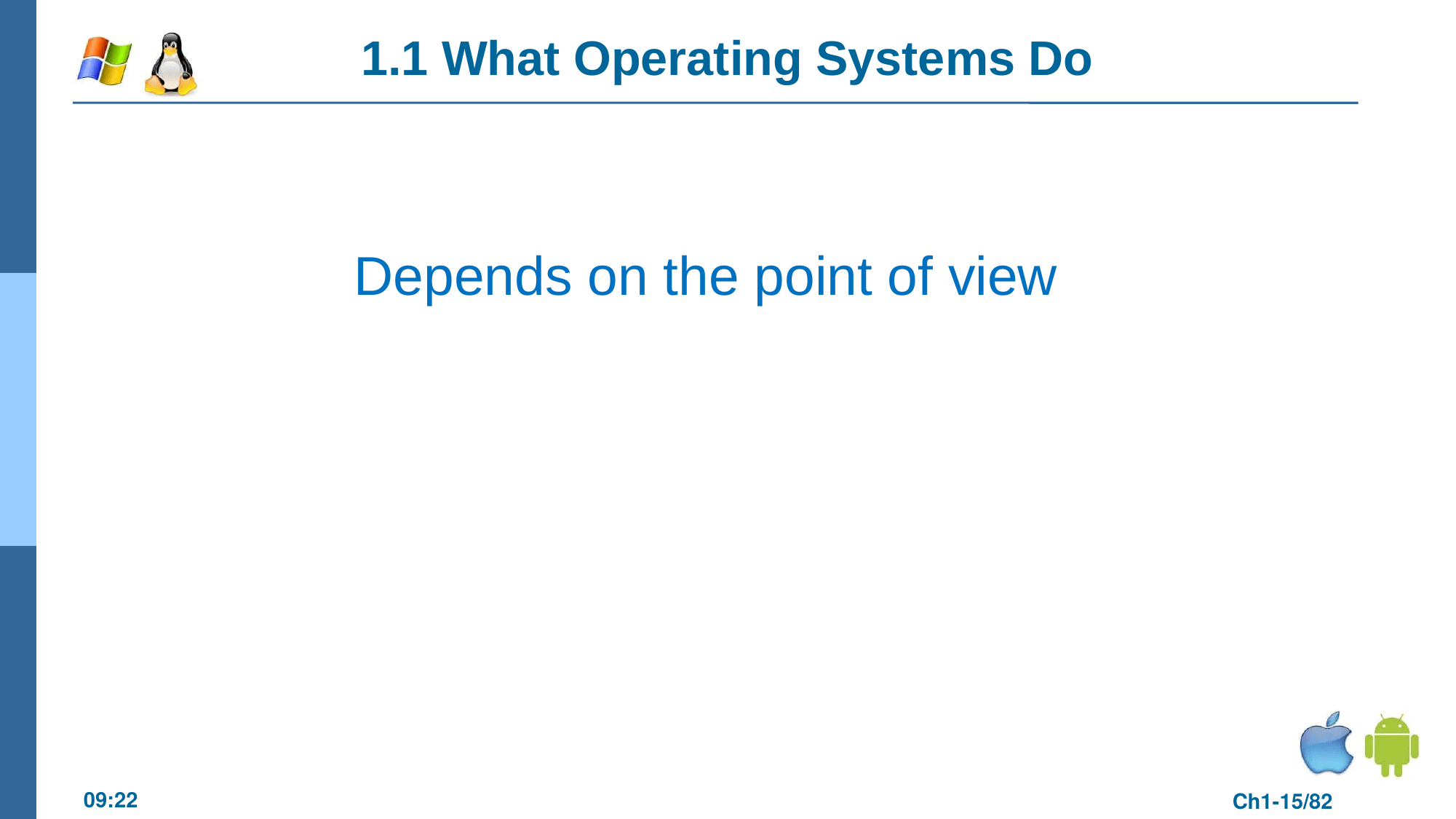

1.1 What Operating Systems Do
                   Depends on the point of view